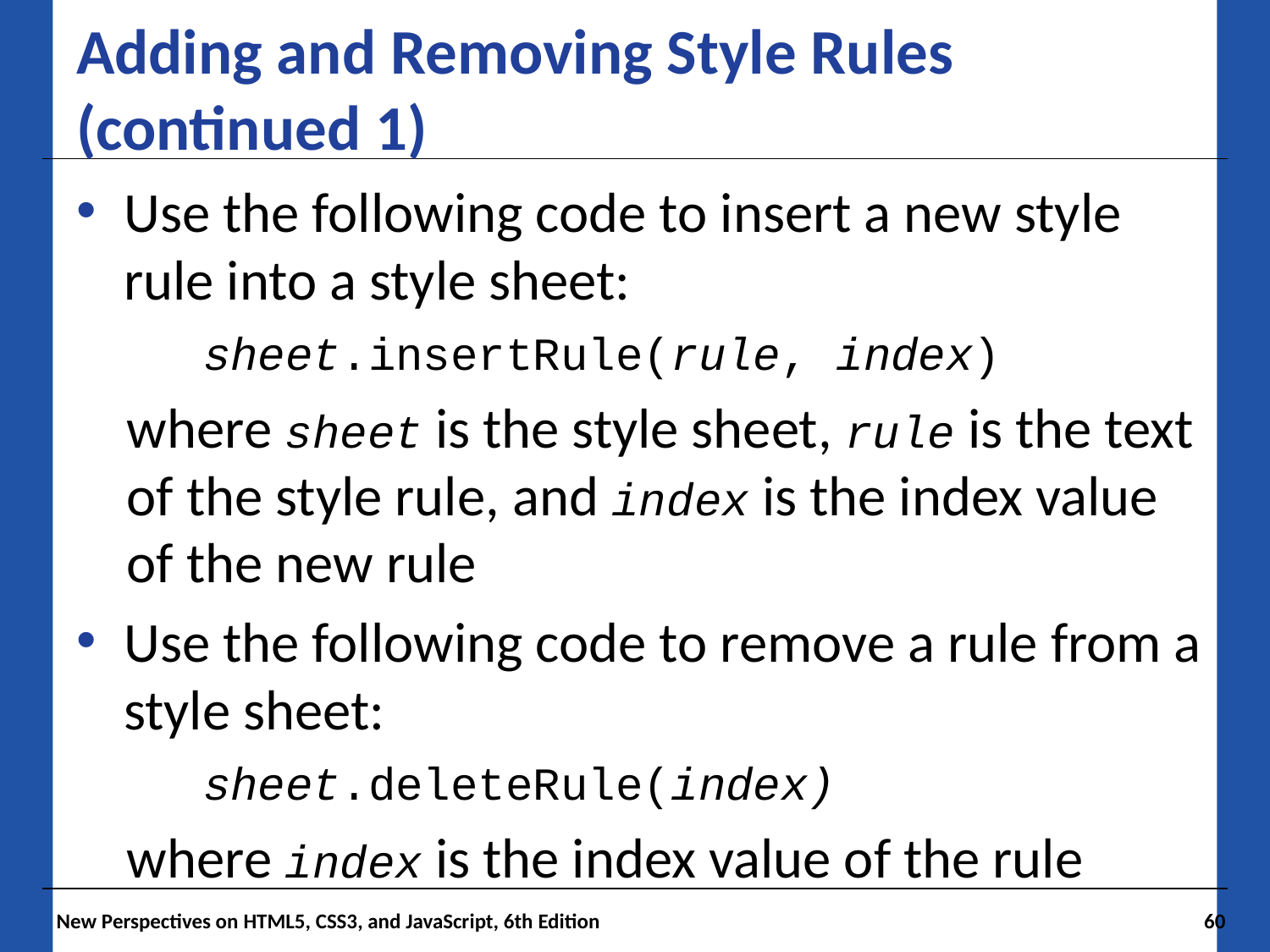

# Adding and Removing Style Rules (continued 1)
Use the following code to insert a new style rule into a style sheet:
	sheet.insertRule(rule, index)
where sheet is the style sheet, rule is the text of the style rule, and index is the index value of the new rule
Use the following code to remove a rule from a style sheet:
	sheet.deleteRule(index)
where index is the index value of the rule
         New Perspectives on HTML5, CSS3, and JavaScript, 6th Edition
60